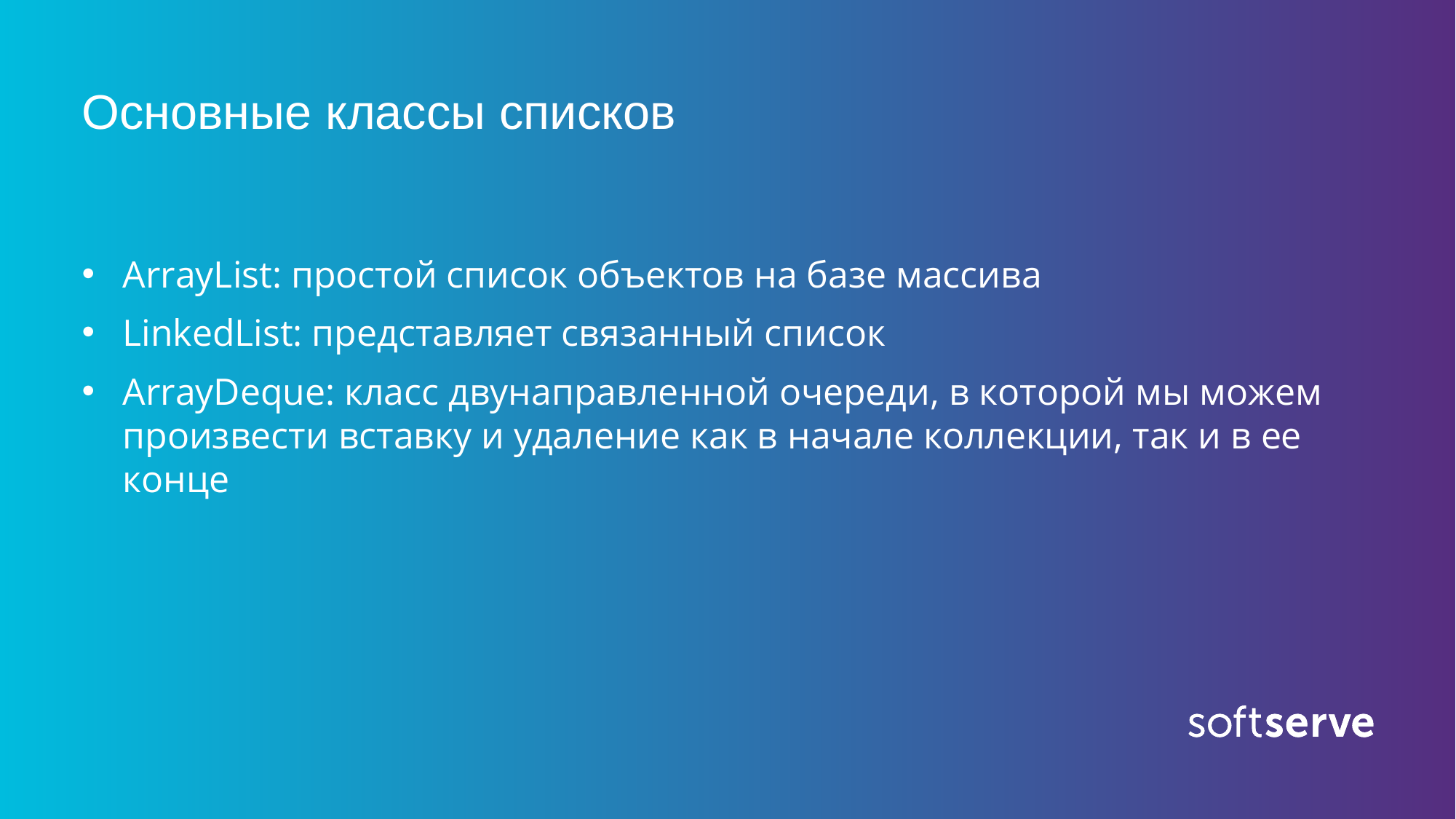

# Основные классы списков
ArrayList: простой список объектов на базе массива
LinkedList: представляет связанный список
ArrayDeque: класс двунаправленной очереди, в которой мы можем произвести вставку и удаление как в начале коллекции, так и в ее конце